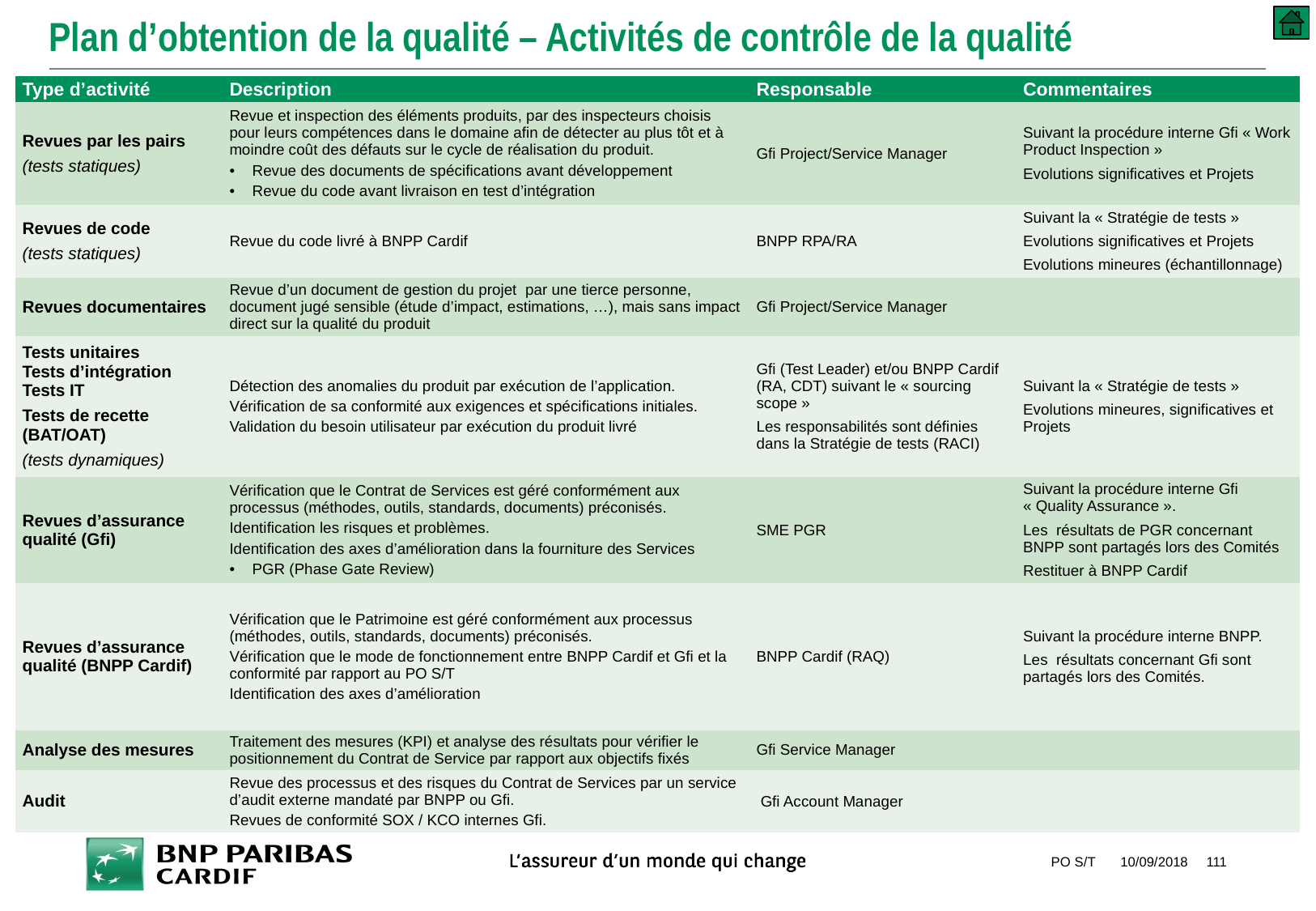

# Plan d’obtention de la qualité – Activités de contrôle de la qualité
| Type d’activité | Description | Responsable | Commentaires |
| --- | --- | --- | --- |
| Revues par les pairs (tests statiques) | Revue et inspection des éléments produits, par des inspecteurs choisis pour leurs compétences dans le domaine afin de détecter au plus tôt et à moindre coût des défauts sur le cycle de réalisation du produit. Revue des documents de spécifications avant développement Revue du code avant livraison en test d’intégration | Gfi Project/Service Manager | Suivant la procédure interne Gfi « Work Product Inspection » Evolutions significatives et Projets |
| Revues de code (tests statiques) | Revue du code livré à BNPP Cardif | BNPP RPA/RA | Suivant la « Stratégie de tests » Evolutions significatives et Projets Evolutions mineures (échantillonnage) |
| Revues documentaires | Revue d’un document de gestion du projet par une tierce personne, document jugé sensible (étude d’impact, estimations, …), mais sans impact direct sur la qualité du produit | Gfi Project/Service Manager |  |
| Tests unitaires Tests d’intégration Tests IT Tests de recette (BAT/OAT) (tests dynamiques) | Détection des anomalies du produit par exécution de l’application. Vérification de sa conformité aux exigences et spécifications initiales. Validation du besoin utilisateur par exécution du produit livré | Gfi (Test Leader) et/ou BNPP Cardif (RA, CDT) suivant le « sourcing scope » Les responsabilités sont définies dans la Stratégie de tests (RACI) | Suivant la « Stratégie de tests » Evolutions mineures, significatives et Projets |
| Revues d’assurance qualité (Gfi) | Vérification que le Contrat de Services est géré conformément aux processus (méthodes, outils, standards, documents) préconisés. Identification les risques et problèmes. Identification des axes d’amélioration dans la fourniture des Services PGR (Phase Gate Review) | SME PGR | Suivant la procédure interne Gfi « Quality Assurance ». Les résultats de PGR concernant BNPP sont partagés lors des Comités Restituer à BNPP Cardif |
| Revues d’assurance qualité (BNPP Cardif) | Vérification que le Patrimoine est géré conformément aux processus (méthodes, outils, standards, documents) préconisés. Vérification que le mode de fonctionnement entre BNPP Cardif et Gfi et la conformité par rapport au PO S/T Identification des axes d’amélioration | BNPP Cardif (RAQ) | Suivant la procédure interne BNPP. Les résultats concernant Gfi sont partagés lors des Comités. |
| Analyse des mesures | Traitement des mesures (KPI) et analyse des résultats pour vérifier le positionnement du Contrat de Service par rapport aux objectifs fixés | Gfi Service Manager |  |
| Audit | Revue des processus et des risques du Contrat de Services par un service d’audit externe mandaté par BNPP ou Gfi. Revues de conformité SOX / KCO internes Gfi. | Gfi Account Manager |  |
10/09/2018
PO S/T
10/09/2018
111